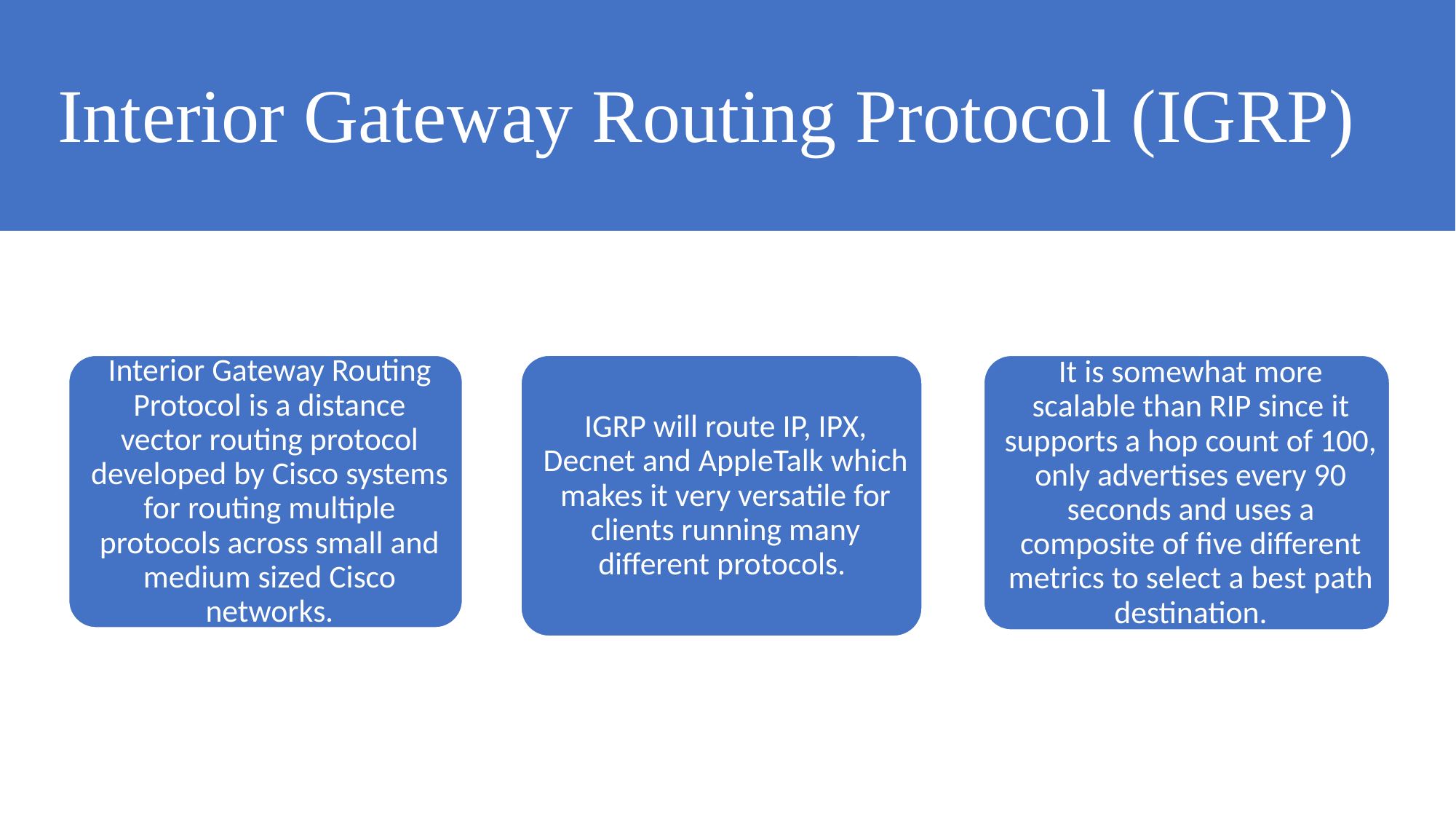

# Interior Gateway Routing Protocol (IGRP)
Interior Gateway Routing Protocol is a distance vector routing protocol developed by Cisco systems for routing multiple protocols across small and medium sized Cisco networks.
IGRP will route IP, IPX, Decnet and AppleTalk which makes it very versatile for clients running many different protocols.
It is somewhat more scalable than RIP since it supports a hop count of 100, only advertises every 90 seconds and uses a composite of five different metrics to select a best path destination.